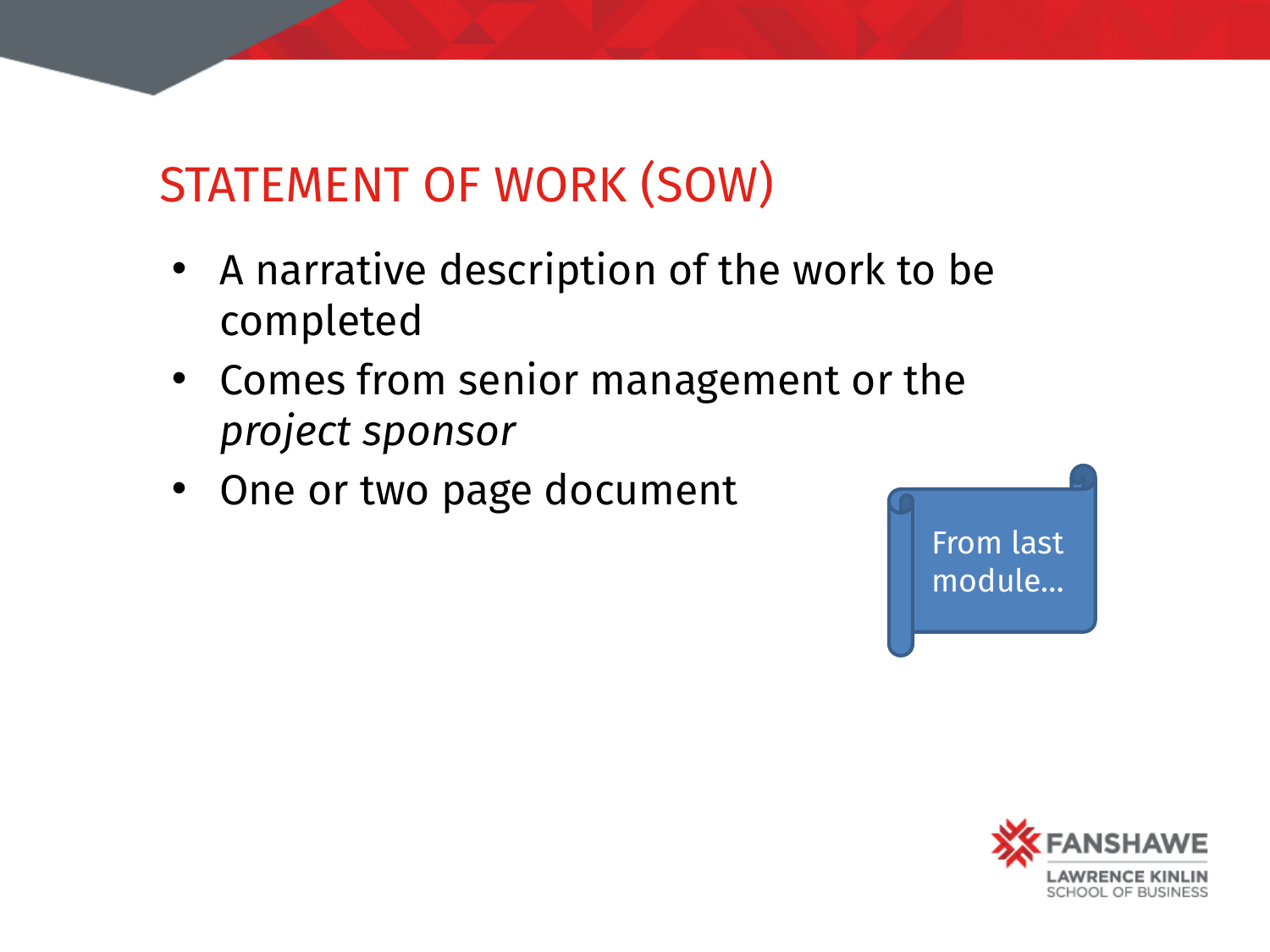

# Statement of Work (SOW)
A narrative description of the work to be completed
Comes from senior management or the project sponsor
One or two page document

From last module…